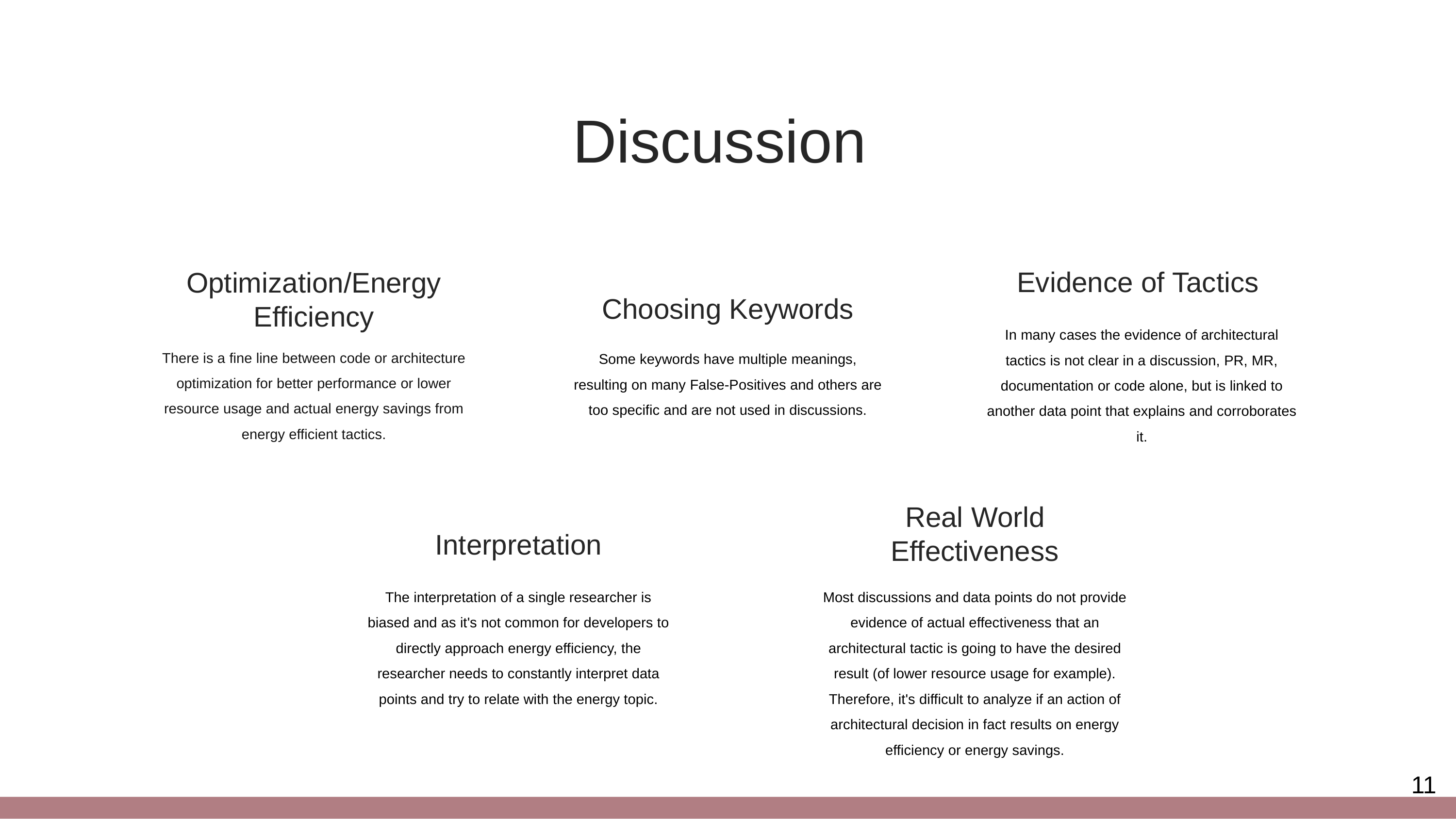

Discussion
Evidence of Tactics
In many cases the evidence of architectural tactics is not clear in a discussion, PR, MR, documentation or code alone, but is linked to another data point that explains and corroborates it.
Optimization/Energy Efficiency
There is a fine line between code or architecture optimization for better performance or lower resource usage and actual energy savings from energy efficient tactics.
Choosing Keywords
Some keywords have multiple meanings, resulting on many False-Positives and others are too specific and are not used in discussions.
Real World Effectiveness
Most discussions and data points do not provide evidence of actual effectiveness that an architectural tactic is going to have the desired result (of lower resource usage for example). Therefore, it's difficult to analyze if an action of architectural decision in fact results on energy efficiency or energy savings.
Interpretation
The interpretation of a single researcher is biased and as it's not common for developers to directly approach energy efficiency, the researcher needs to constantly interpret data points and try to relate with the energy topic.
11